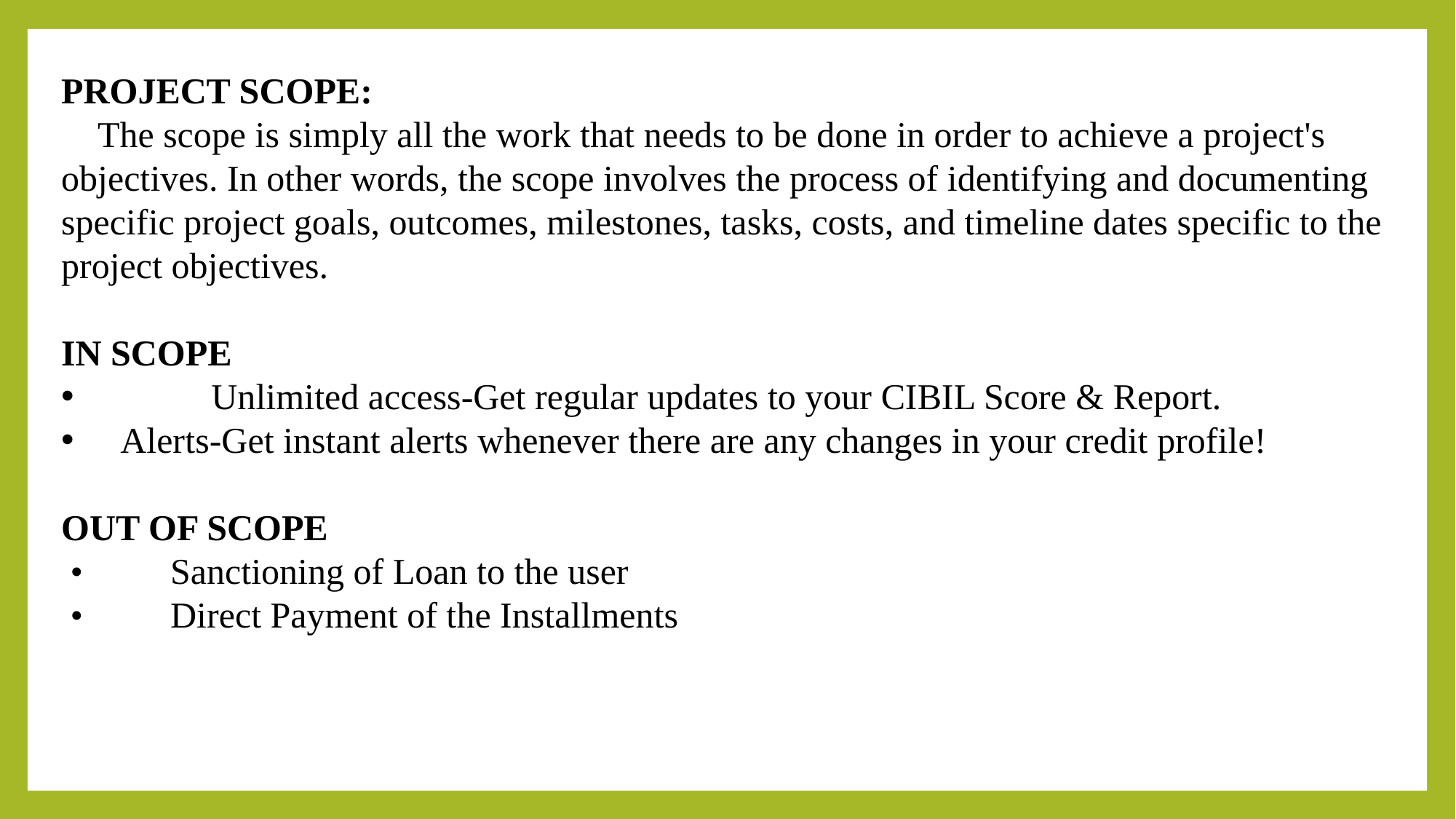

PROJECT SCOPE:
    The scope is simply all the work that needs to be done in order to achieve a project's objectives. In other words, the scope involves the process of identifying and documenting specific project goals, outcomes, milestones, tasks, costs, and timeline dates specific to the project objectives.

IN SCOPE
	Unlimited access-Get regular updates to your CIBIL Score & Report.
  Alerts-Get instant alerts whenever there are any changes in your credit profile!

OUT OF SCOPE
 •	Sanctioning of Loan to the user
 •	Direct Payment of the Installments